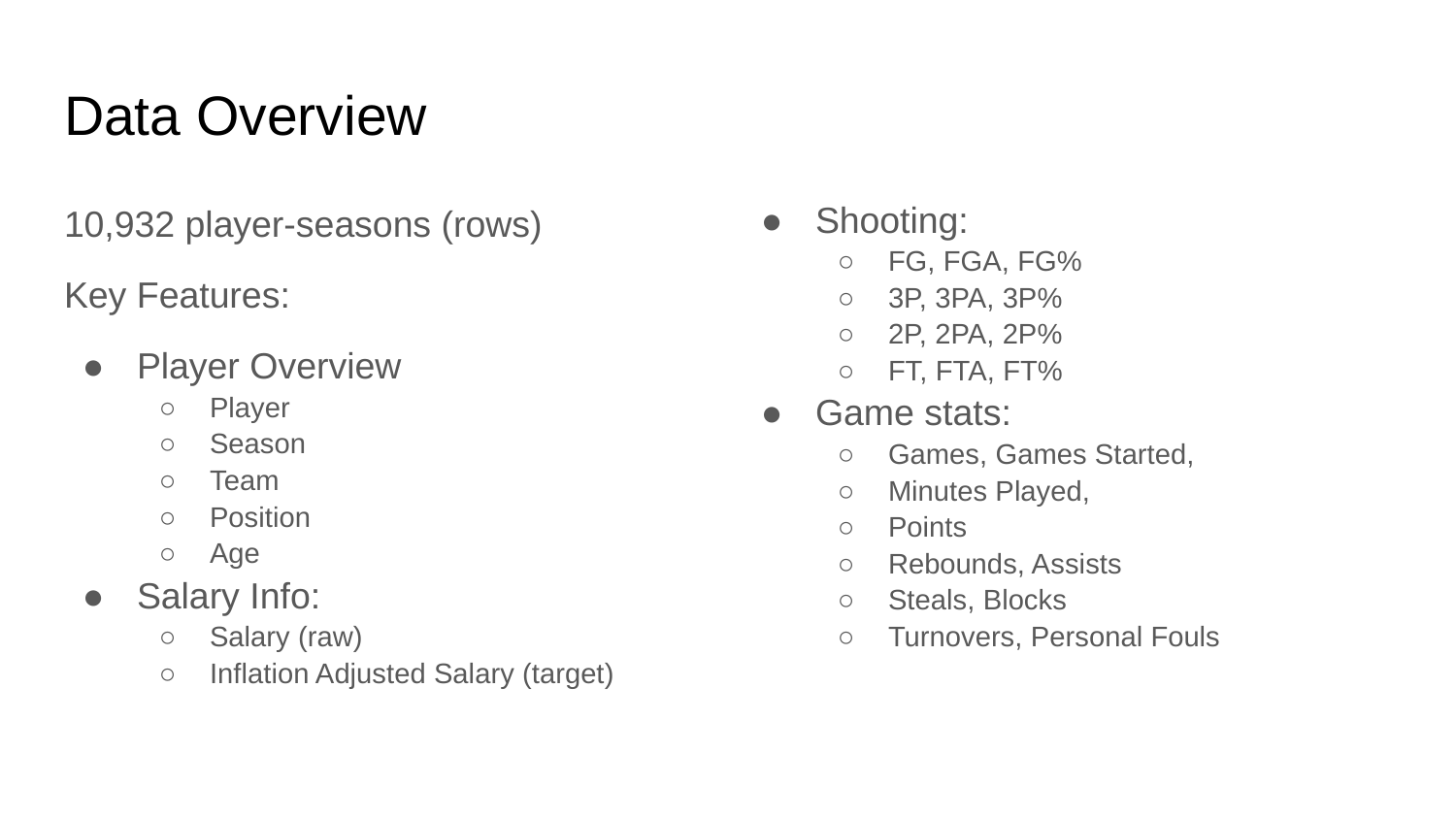

# Data Overview
Shooting:
FG, FGA, FG%
3P, 3PA, 3P%
2P, 2PA, 2P%
FT, FTA, FT%
Game stats:
Games, Games Started,
Minutes Played,
Points
Rebounds, Assists
Steals, Blocks
Turnovers, Personal Fouls

10,932 player-seasons (rows)
Key Features:
Player Overview
Player
Season
Team
Position
Age
Salary Info:
Salary (raw)
Inflation Adjusted Salary (target)